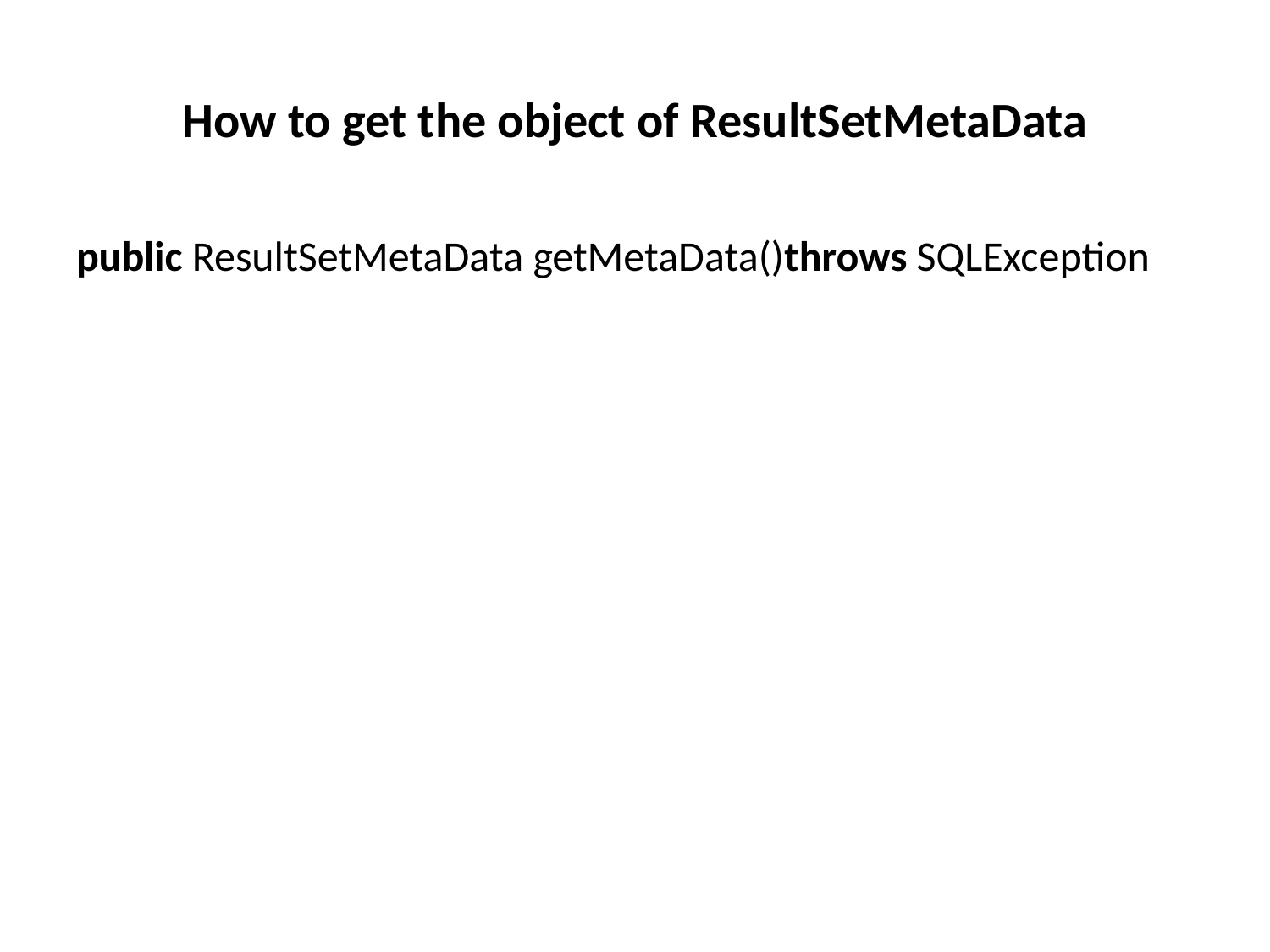

# How to get the object of ResultSetMetaData
public ResultSetMetaData getMetaData()throws SQLException